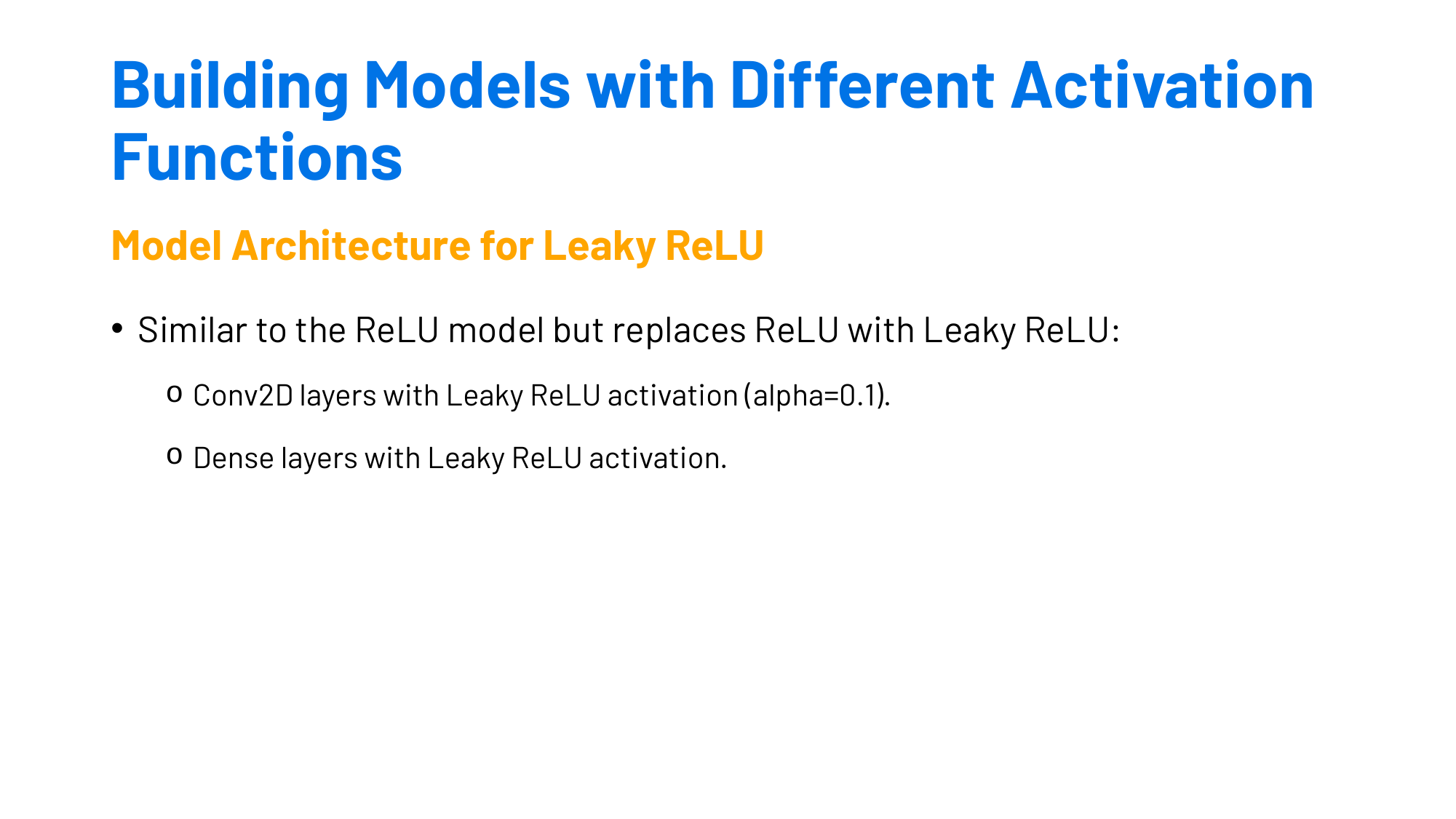

# Building Models with Different Activation Functions
Model Architecture for Leaky ReLU
Similar to the ReLU model but replaces ReLU with Leaky ReLU:
Conv2D layers with Leaky ReLU activation (alpha=0.1).
Dense layers with Leaky ReLU activation.